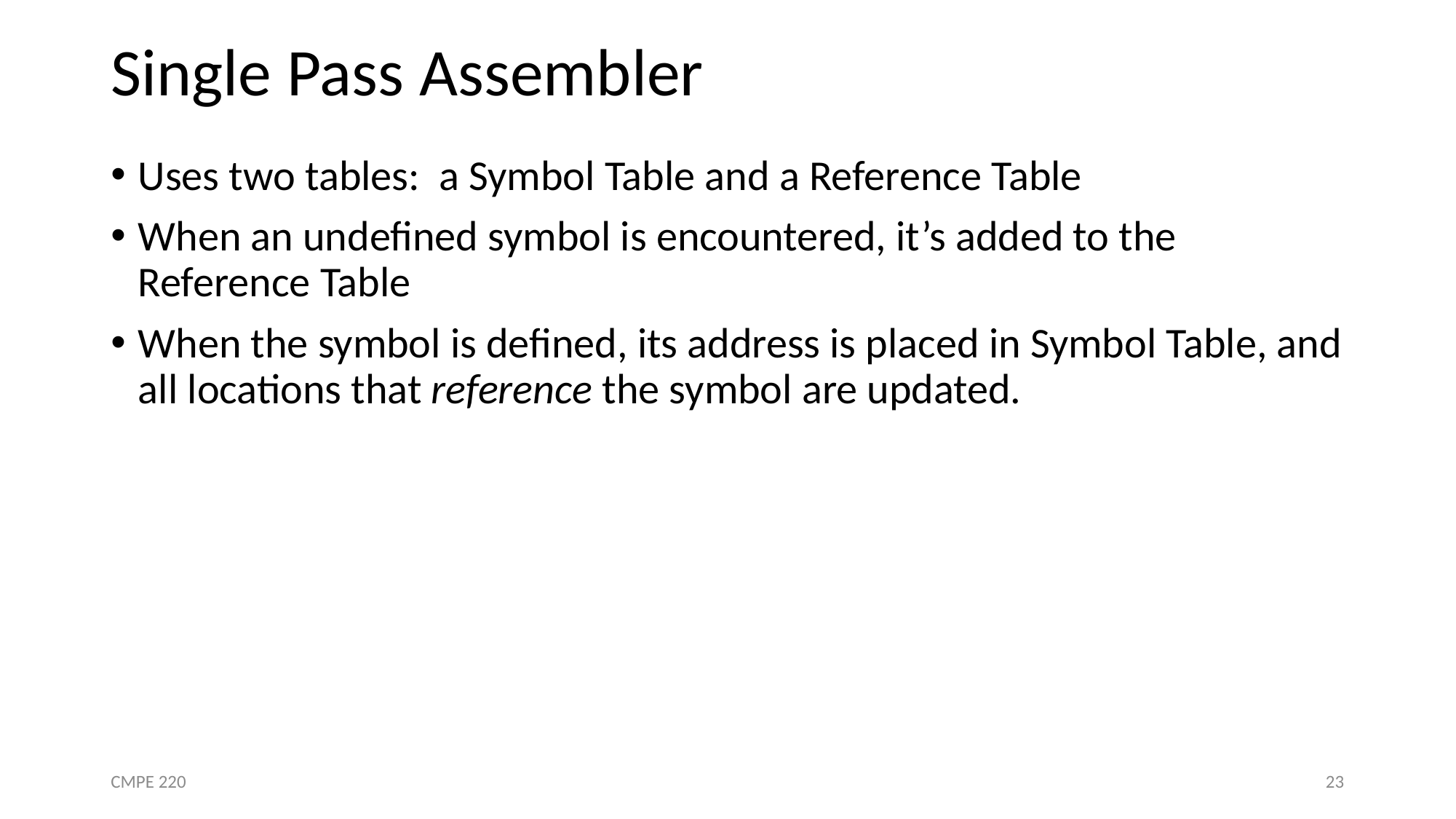

# Single Pass Assembler
Uses two tables:  a Symbol Table and a Reference Table
When an undefined symbol is encountered, it’s added to the Reference Table
When the symbol is defined, its address is placed in Symbol Table, and all locations that reference the symbol are updated.
CMPE 220
23